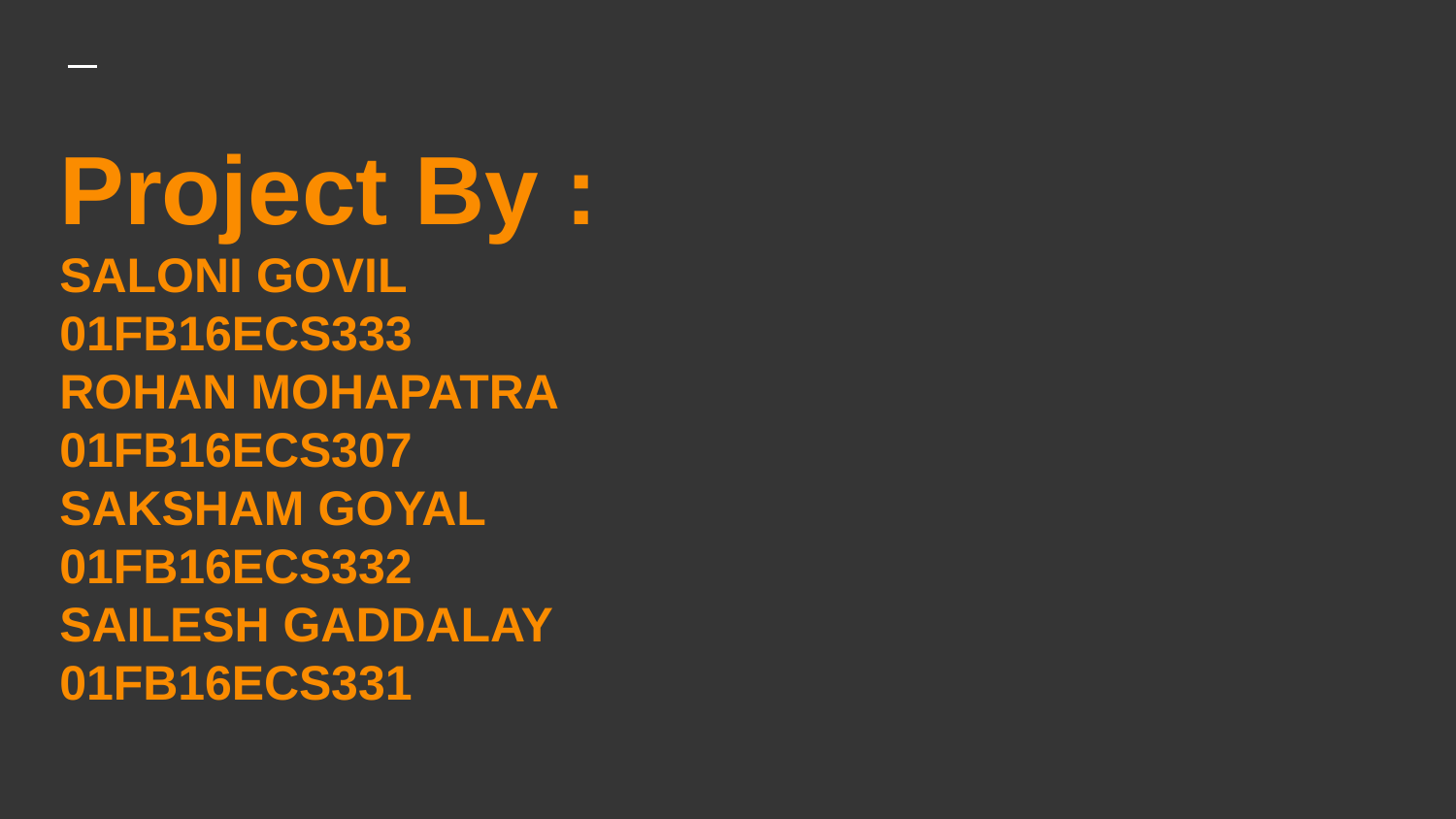

# Project By :
SALONI GOVIL
01FB16ECS333
ROHAN MOHAPATRA
01FB16ECS307
SAKSHAM GOYAL
01FB16ECS332
SAILESH GADDALAY
01FB16ECS331